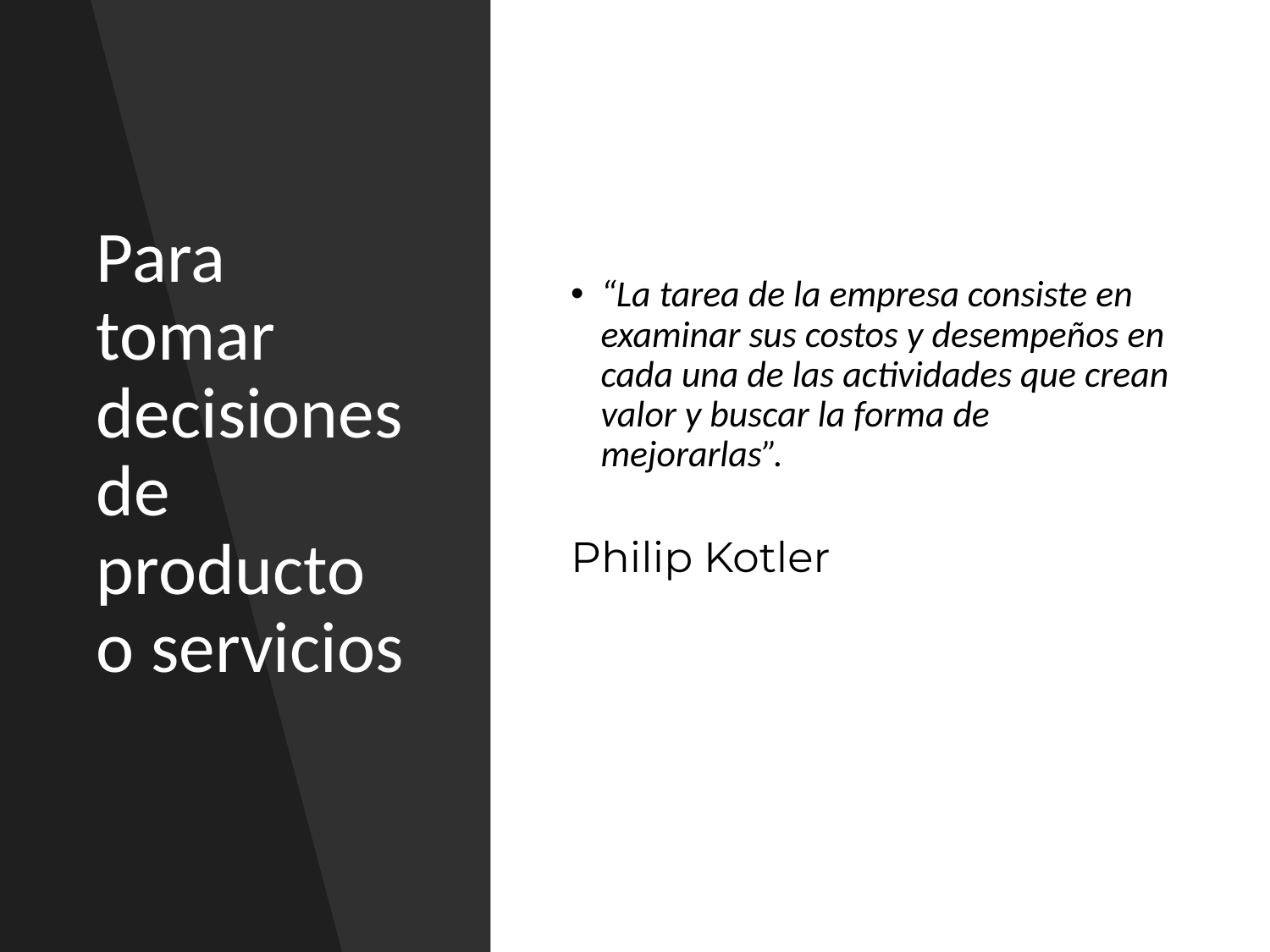

# Para tomar decisiones de producto o servicios
“La tarea de la empresa consiste en examinar sus costos y desempeños en cada una de las actividades que crean valor y buscar la forma de mejorarlas”.

Philip Kotler